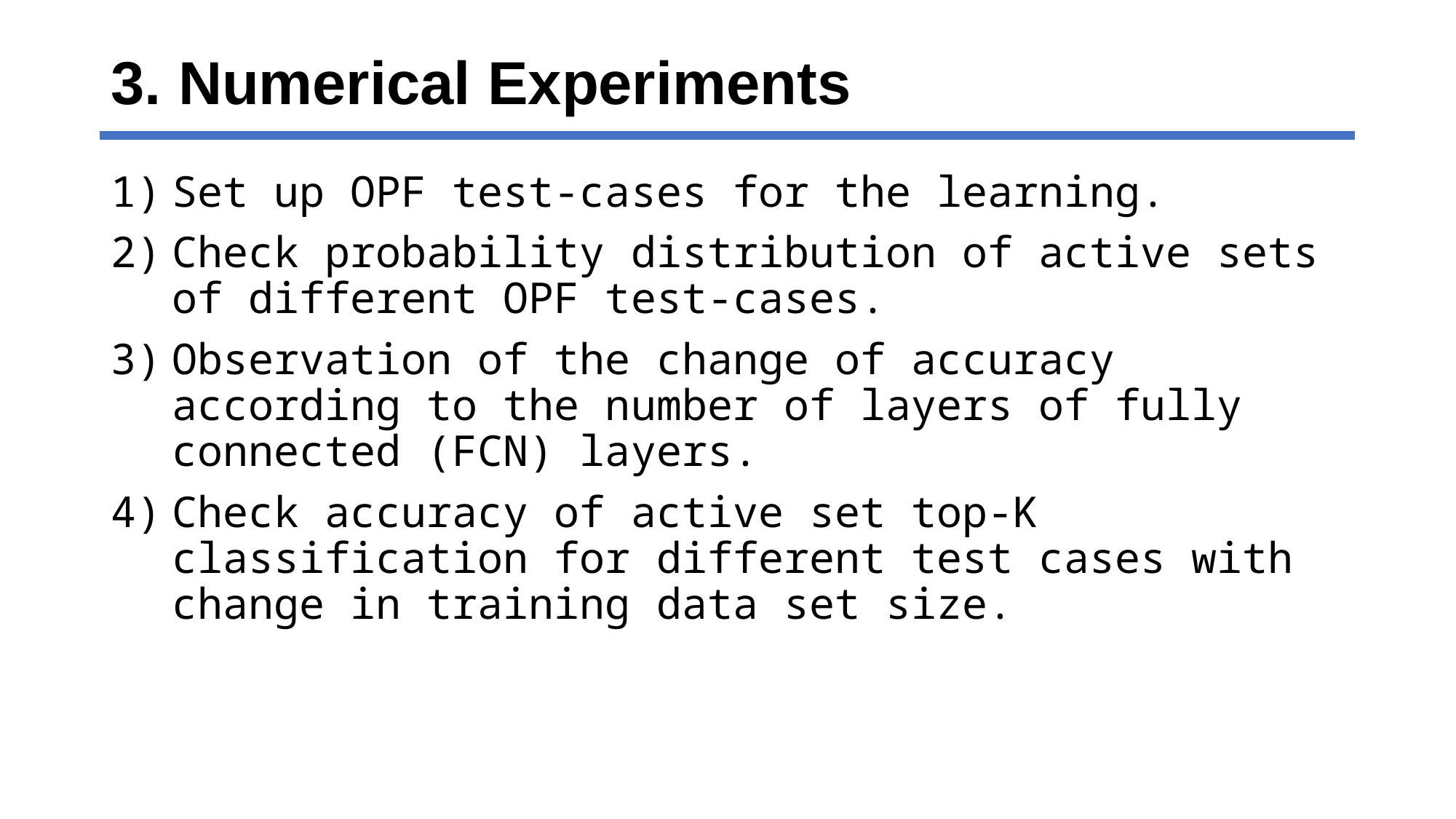

# 3. Numerical Experiments
Set up OPF test-cases for the learning.
Check probability distribution of active sets of different OPF test-cases.
Observation of the change of accuracy according to the number of layers of fully connected (FCN) layers.
Check accuracy of active set top-K classification for different test cases with change in training data set size.